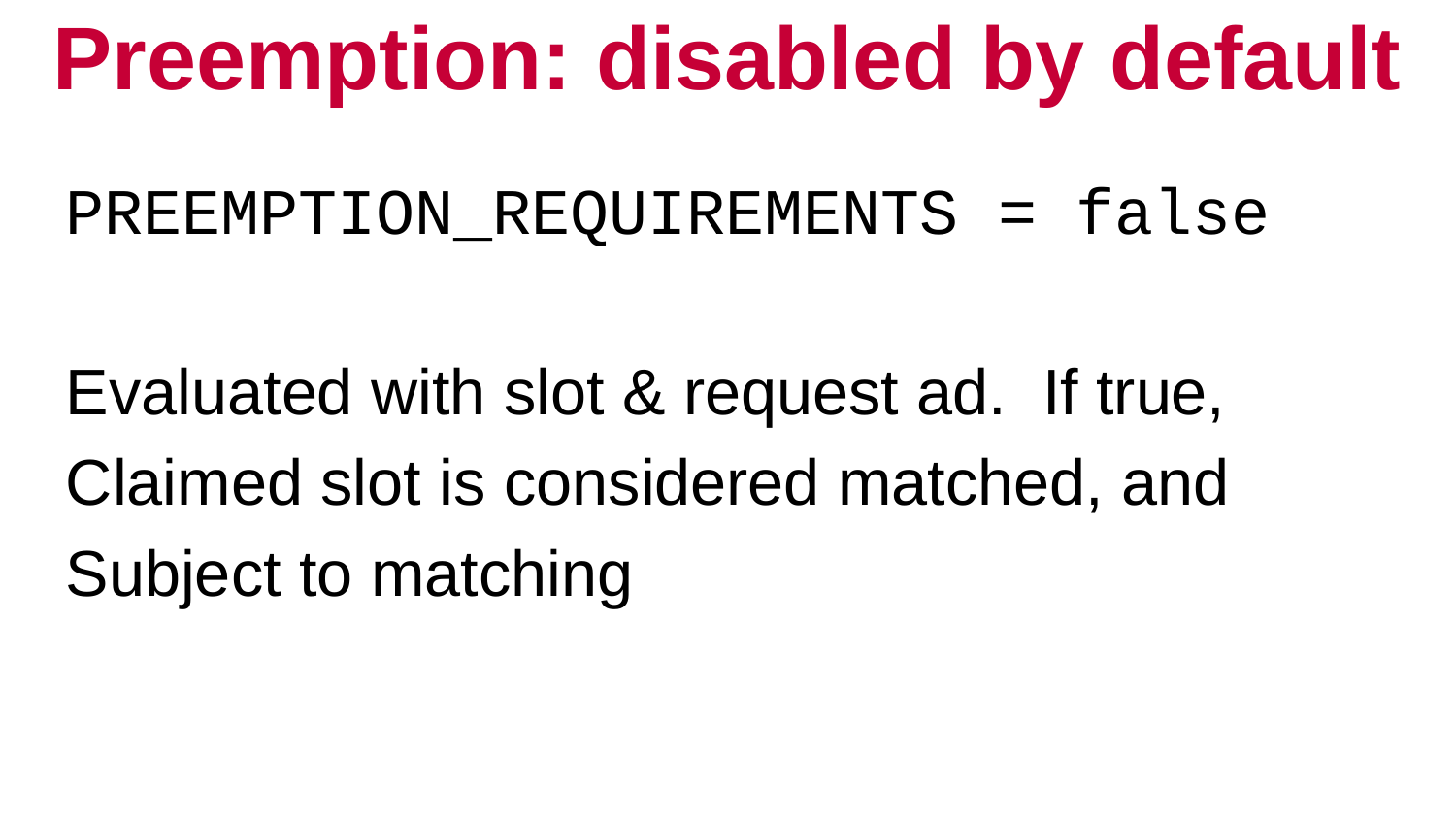

# Preemption: disabled by default
PREEMPTION_REQUIREMENTS = false

Evaluated with slot & request ad.  If true,
Claimed slot is considered matched, and
Subject to matching